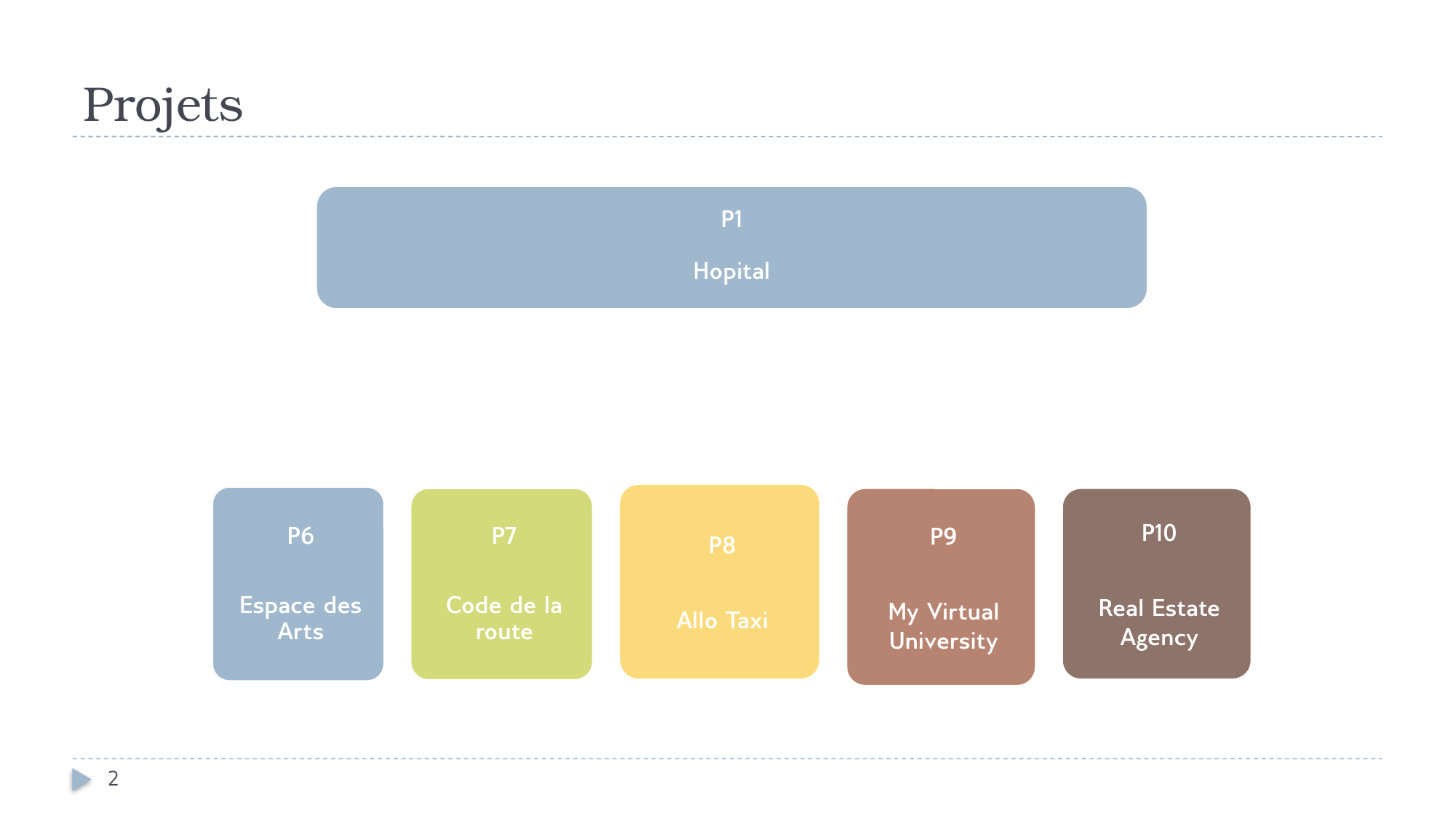

# Projets
P1
Hopital
P6

Espace des Arts
P7

Code de la route
P8

Allo Taxi
P9

My Virtual University
P10

Real Estate Agency
2